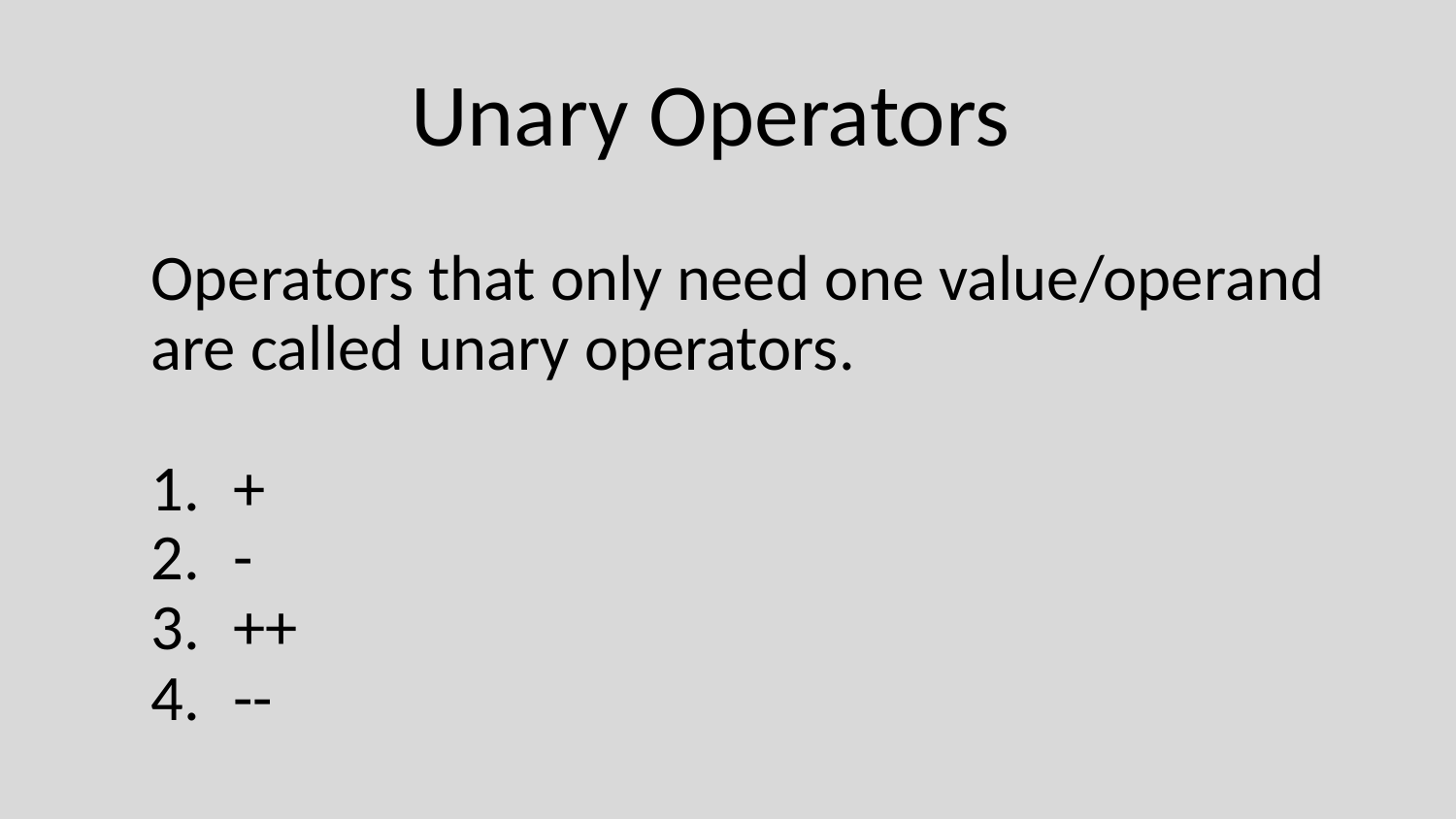

# Unary Operators
Operators that only need one value/operand are called unary operators.

+
-
++
--